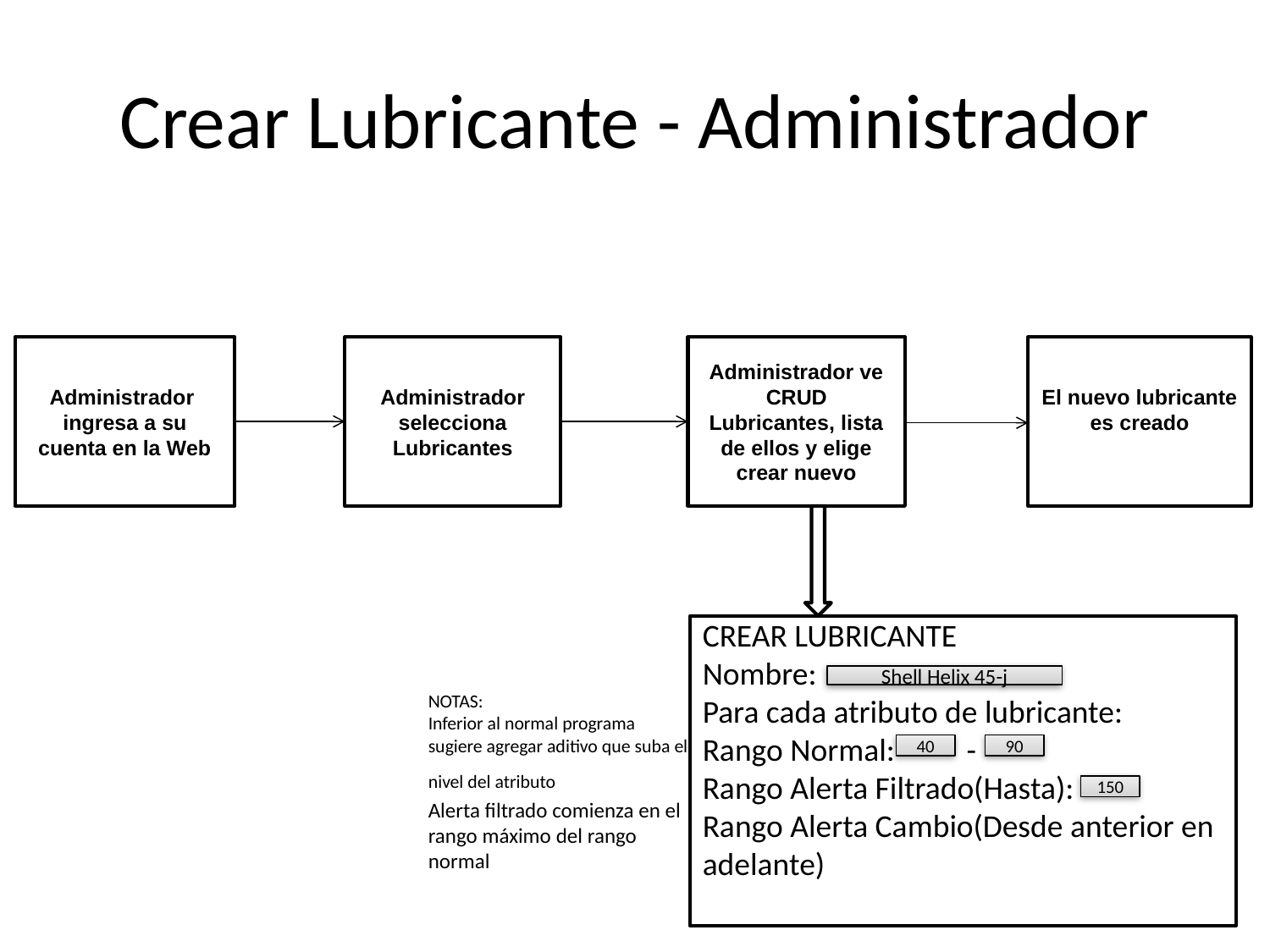

# Crear Lubricante - Administrador
El nuevo lubricante es creado

Administrador  ingresa a su cuenta en la Web
Administrador selecciona Lubricantes
Administrador ve CRUD Lubricantes, lista de ellos y elige crear nuevo

CREAR LUBRICANTE
Nombre:
Para cada atributo de lubricante:
Rango Normal:          -
Rango Alerta Filtrado(Hasta):
Rango Alerta Cambio(Desde anterior en adelante)

Shell Helix 45-j
NOTAS:
Inferior al normal programa sugiere agregar aditivo que suba el nivel del atributo
40
90
150
Alerta filtrado comienza en el rango máximo del rango normal